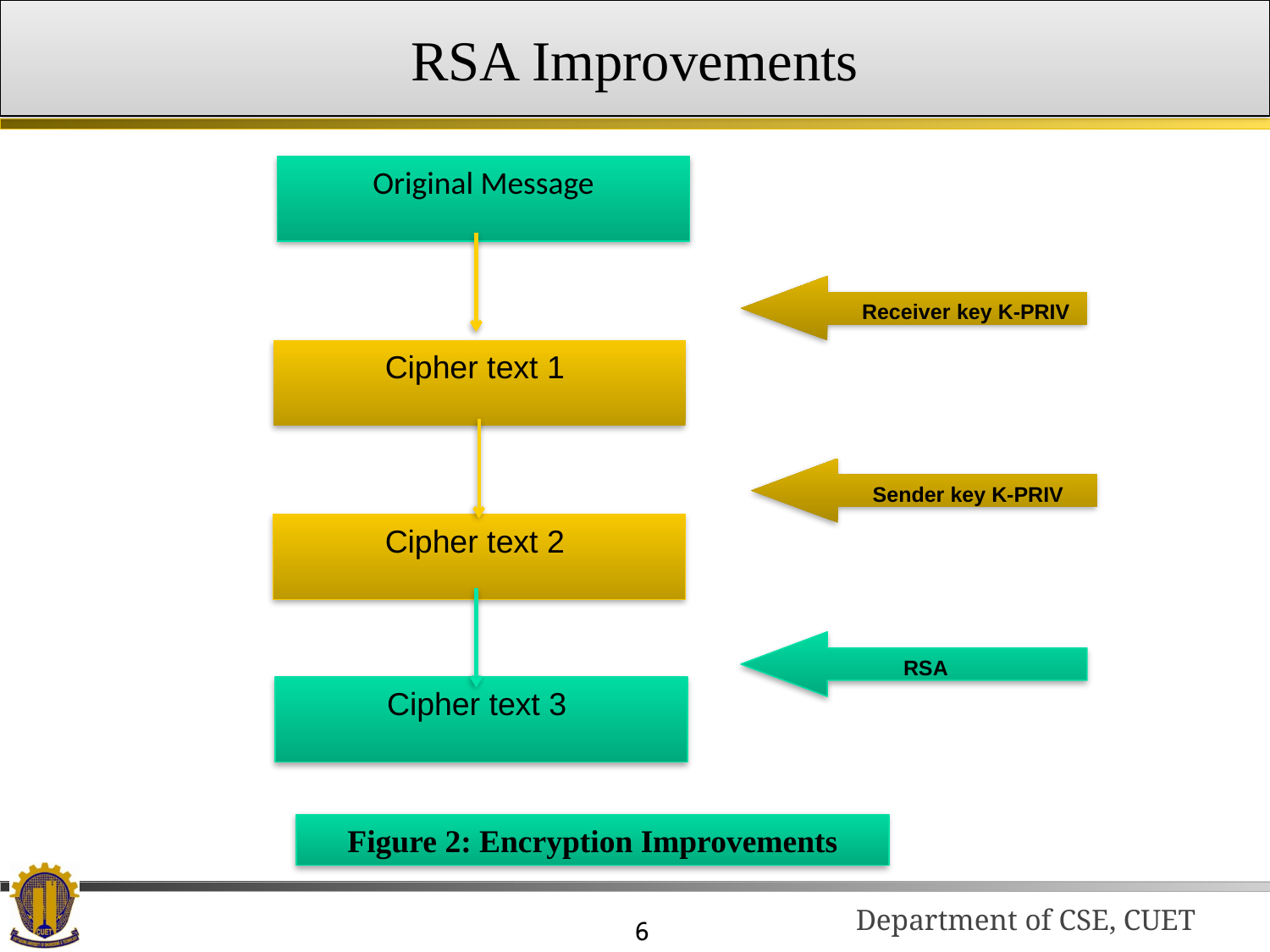

# RSA Improvements

Original Message
           Receiver key K-PRIV
Cipher text 1
           Sender key K-PRIV
Cipher text 2

                  RSA
Cipher text 3

Figure 2: Encryption Improvements